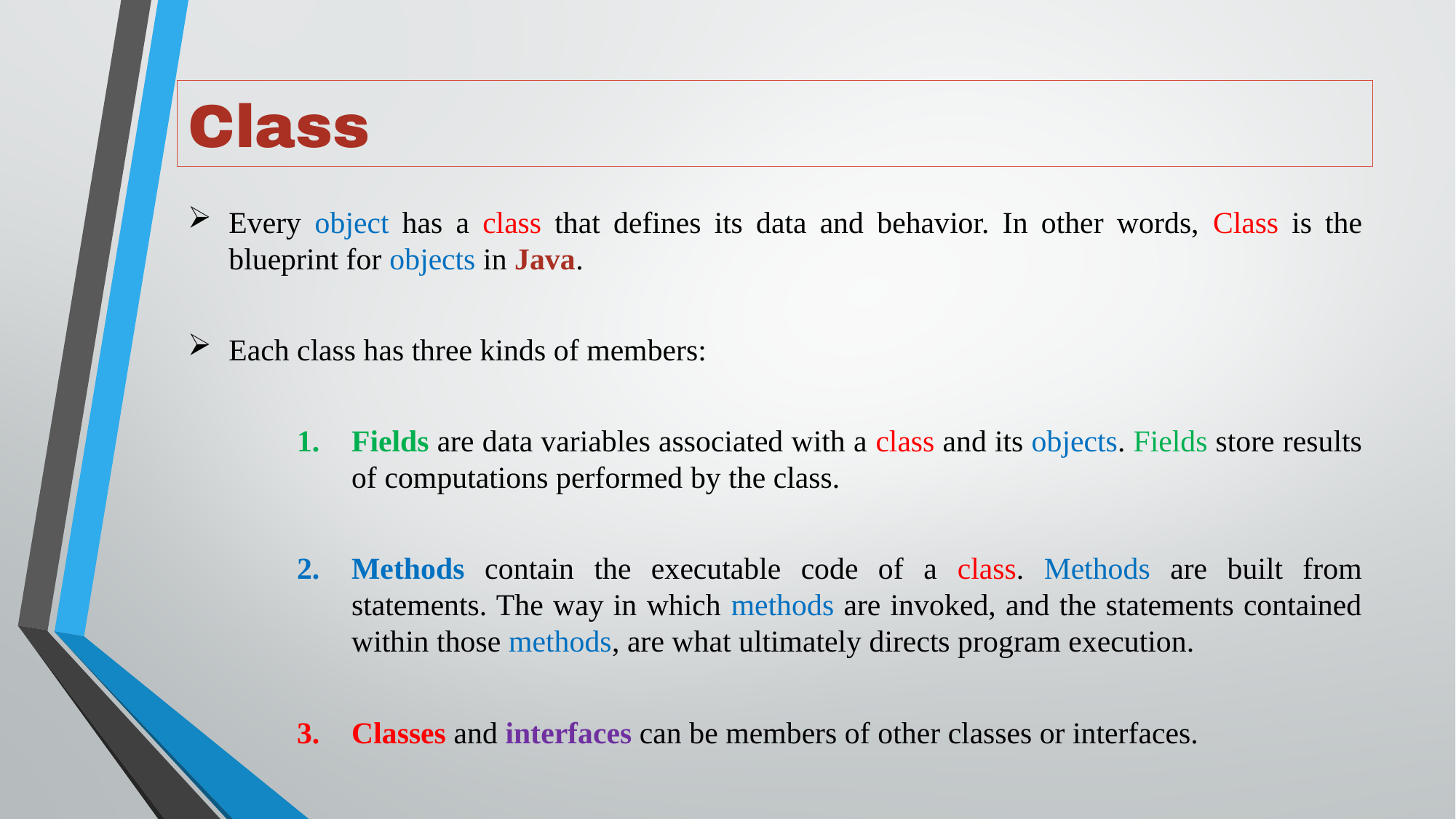

# Class
Every object has a class that defines its data and behavior. In other words, Class is the blueprint for objects in Java.

Each class has three kinds of members:

Fields are data variables associated with a class and its objects. Fields store results of computations performed by the class.

Methods contain the executable code of a class. Methods are built from statements. The way in which methods are invoked, and the statements contained within those methods, are what ultimately directs program execution.

Classes and interfaces can be members of other classes or interfaces.